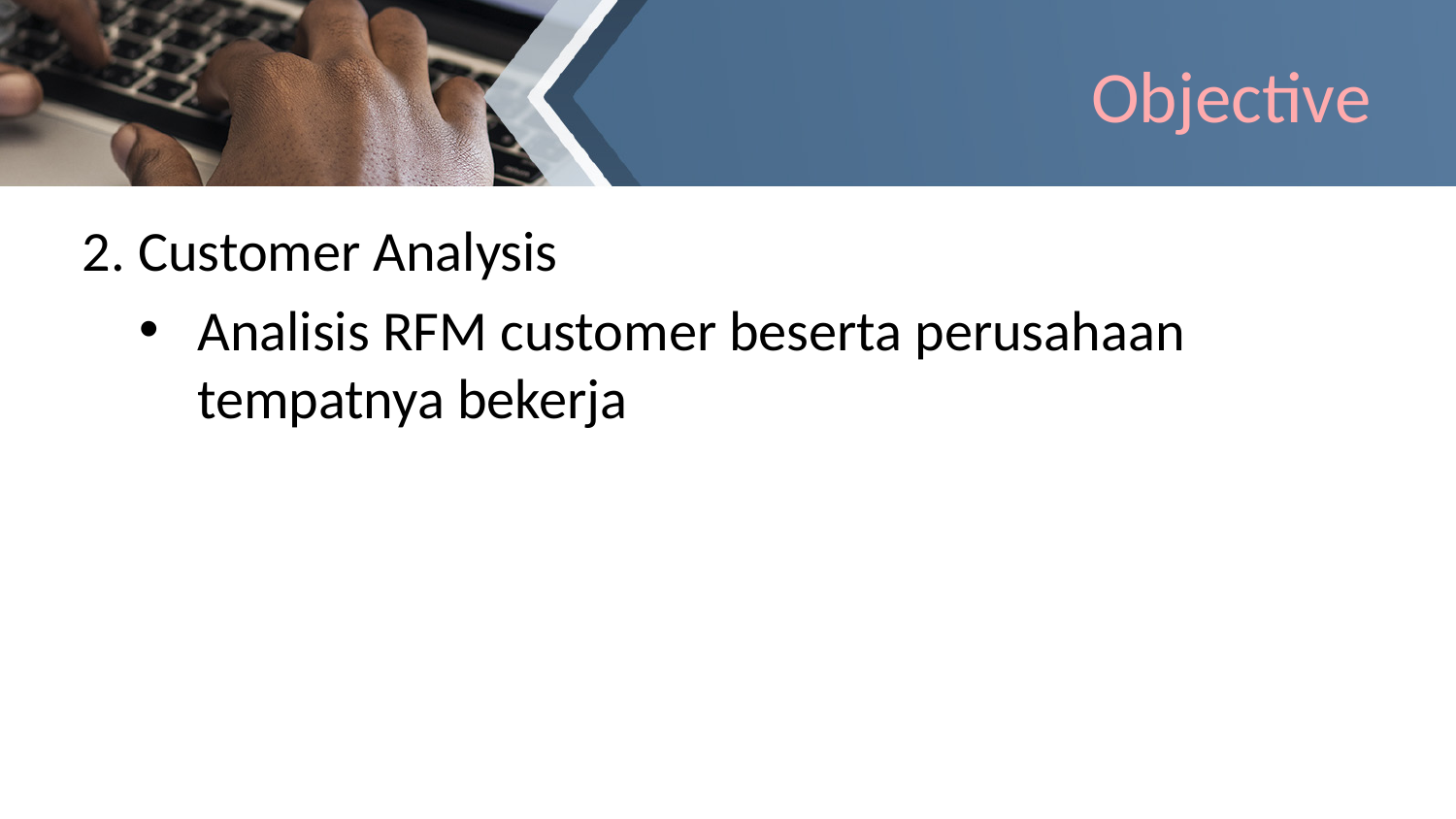

# Objective
2. Customer Analysis
Analisis RFM customer beserta perusahaan tempatnya bekerja